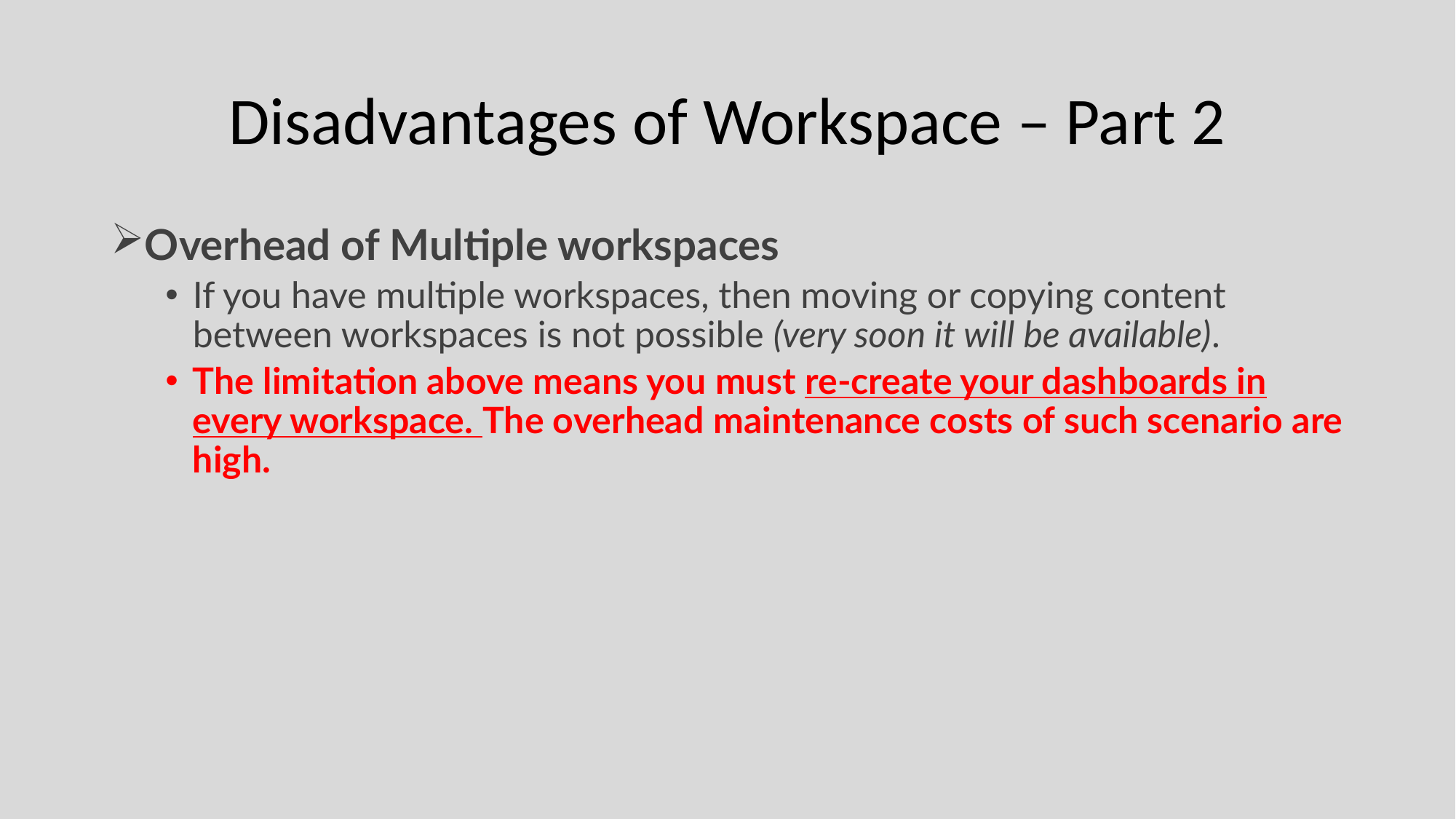

# Disadvantages of Workspace – Part 2
Overhead of Multiple workspaces
If you have multiple workspaces, then moving or copying content between workspaces is not possible (very soon it will be available).
The limitation above means you must re-create your dashboards in every workspace. The overhead maintenance costs of such scenario are high.